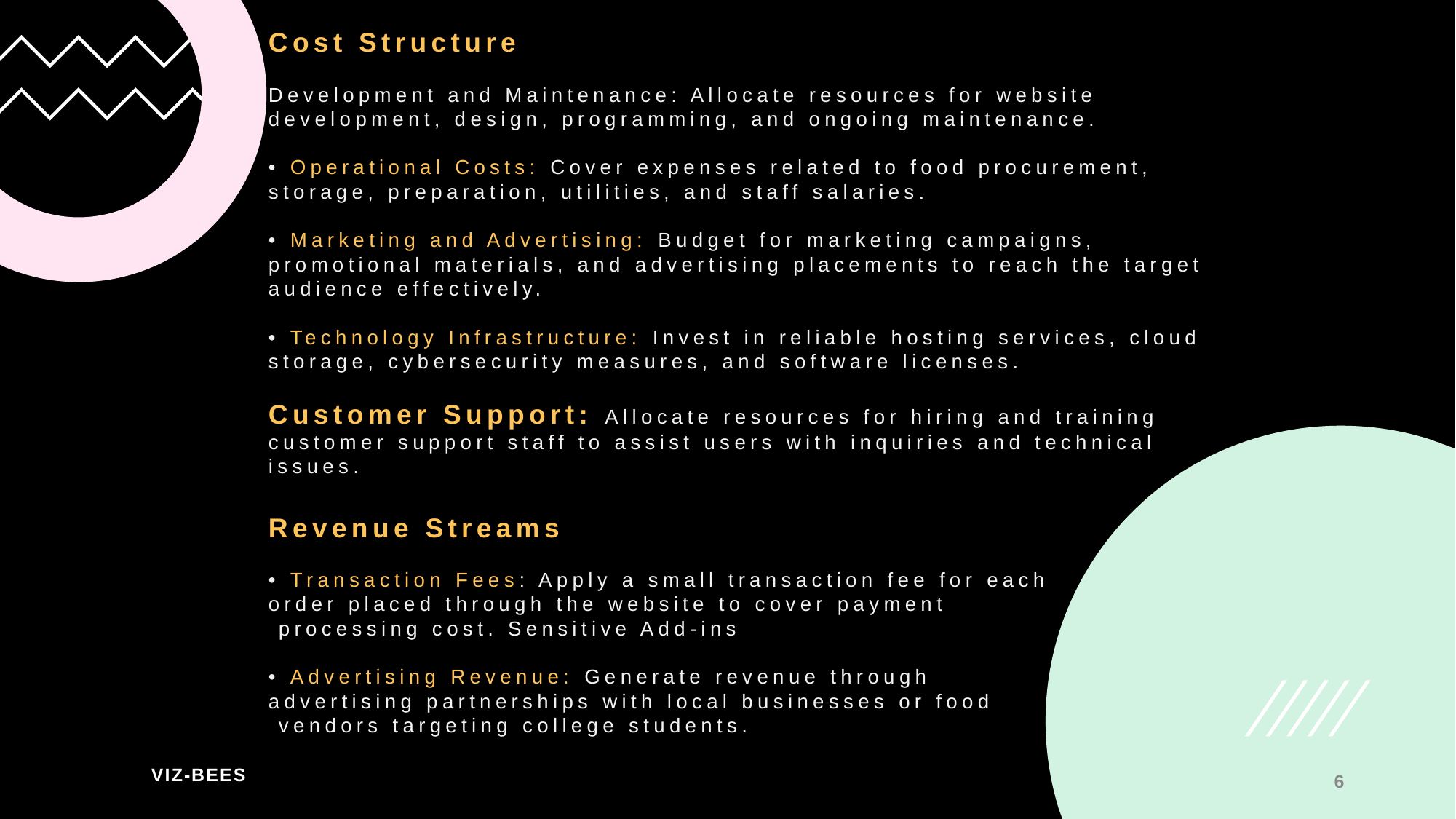

# Cost Structure Development and Maintenance: Allocate resources for website development, design, programming, and ongoing maintenance. • Operational Costs: Cover expenses related to food procurement, storage, preparation, utilities, and staff salaries. • Marketing and Advertising: Budget for marketing campaigns, promotional materials, and advertising placements to reach the target audience effectively. • Technology Infrastructure: Invest in reliable hosting services, cloud storage, cybersecurity measures, and software licenses. Customer Support: Allocate resources for hiring and training customer support staff to assist users with inquiries and technical issues. Revenue Streams • Transaction Fees: Apply a small transaction fee for each order placed through the website to cover payment processing cost. Sensitive Add-ins • Advertising Revenue: Generate revenue through advertising partnerships with local businesses or food vendors targeting college students.
Viz-bees
6